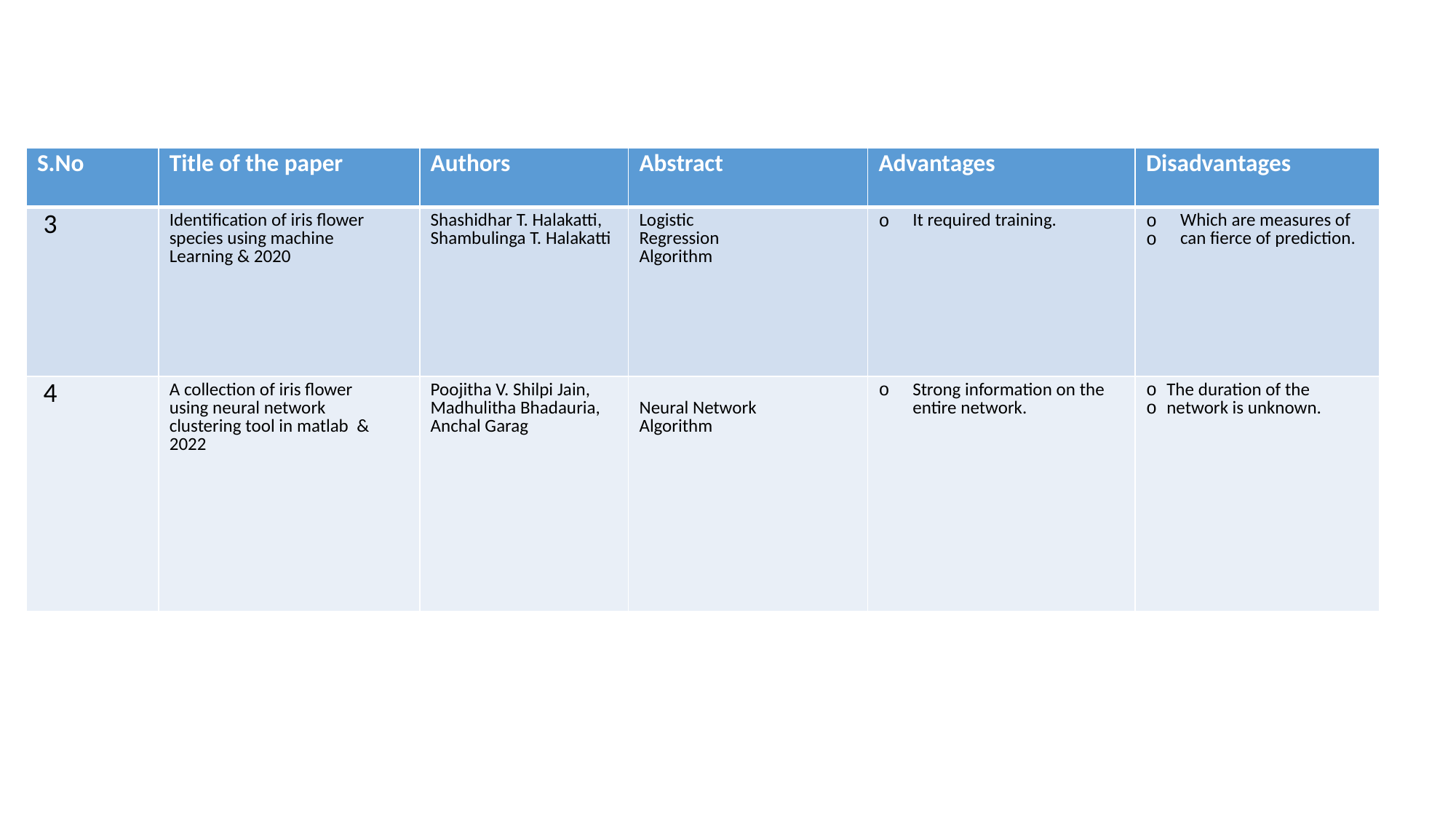

| S.No | Title of the paper | Authors | Abstract | Advantages | Disadvantages |
| --- | --- | --- | --- | --- | --- |
| 3 | Identification of iris flower species using machine Learning & 2020 | Shashidhar T. Halakatti, Shambulinga T. Halakatti | Logistic Regression Algorithm | It required training. | Which are measures of can fierce of prediction. |
| 4 | A collection of iris flower using neural network clustering tool in matlab & 2022 | Poojitha V. Shilpi Jain, Madhulitha Bhadauria, Anchal Garag | Neural Network Algorithm | Strong information on the entire network. | The duration of the network is unknown. |
.
.